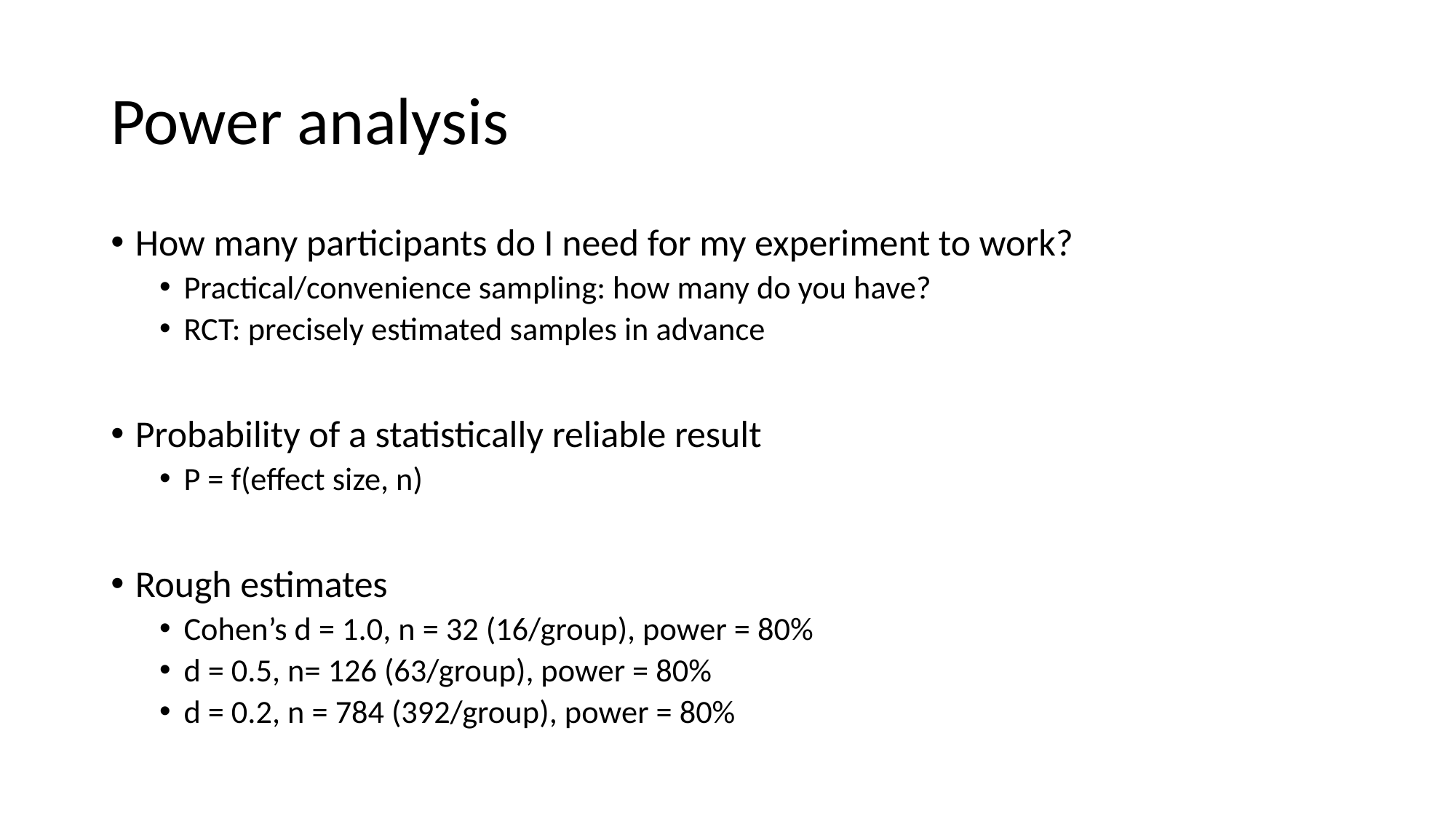

# Power analysis
How many participants do I need for my experiment to work?
Practical/convenience sampling: how many do you have?
RCT: precisely estimated samples in advance

Probability of a statistically reliable result
P = f(effect size, n)

Rough estimates
Cohen’s d = 1.0, n = 32 (16/group), power = 80%
d = 0.5, n= 126 (63/group), power = 80%
d = 0.2, n = 784 (392/group), power = 80%